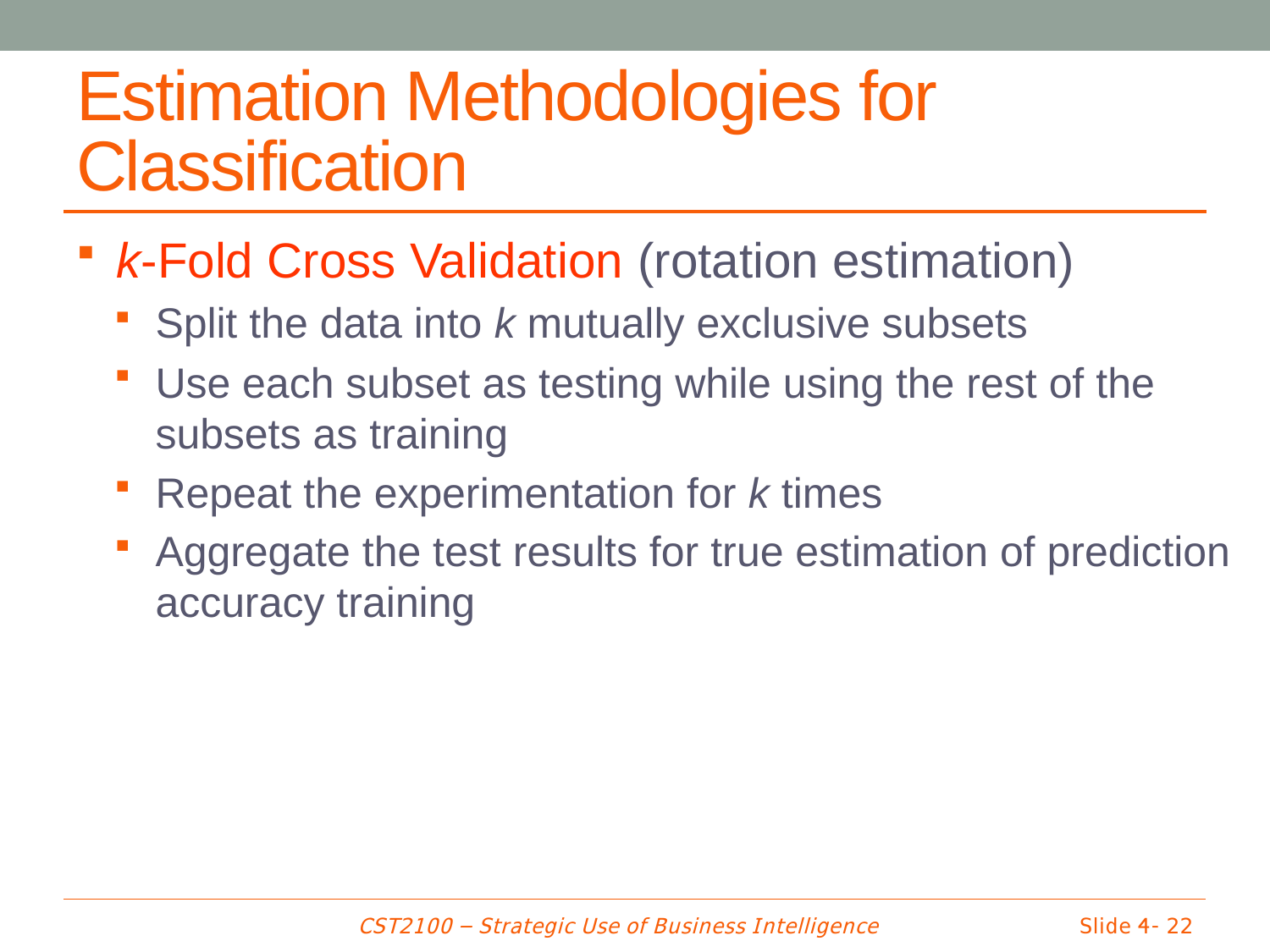

# Estimation Methodologies for Classification
k-Fold Cross Validation (rotation estimation)
Split the data into k mutually exclusive subsets
Use each subset as testing while using the rest of the subsets as training
Repeat the experimentation for k times
Aggregate the test results for true estimation of prediction accuracy training